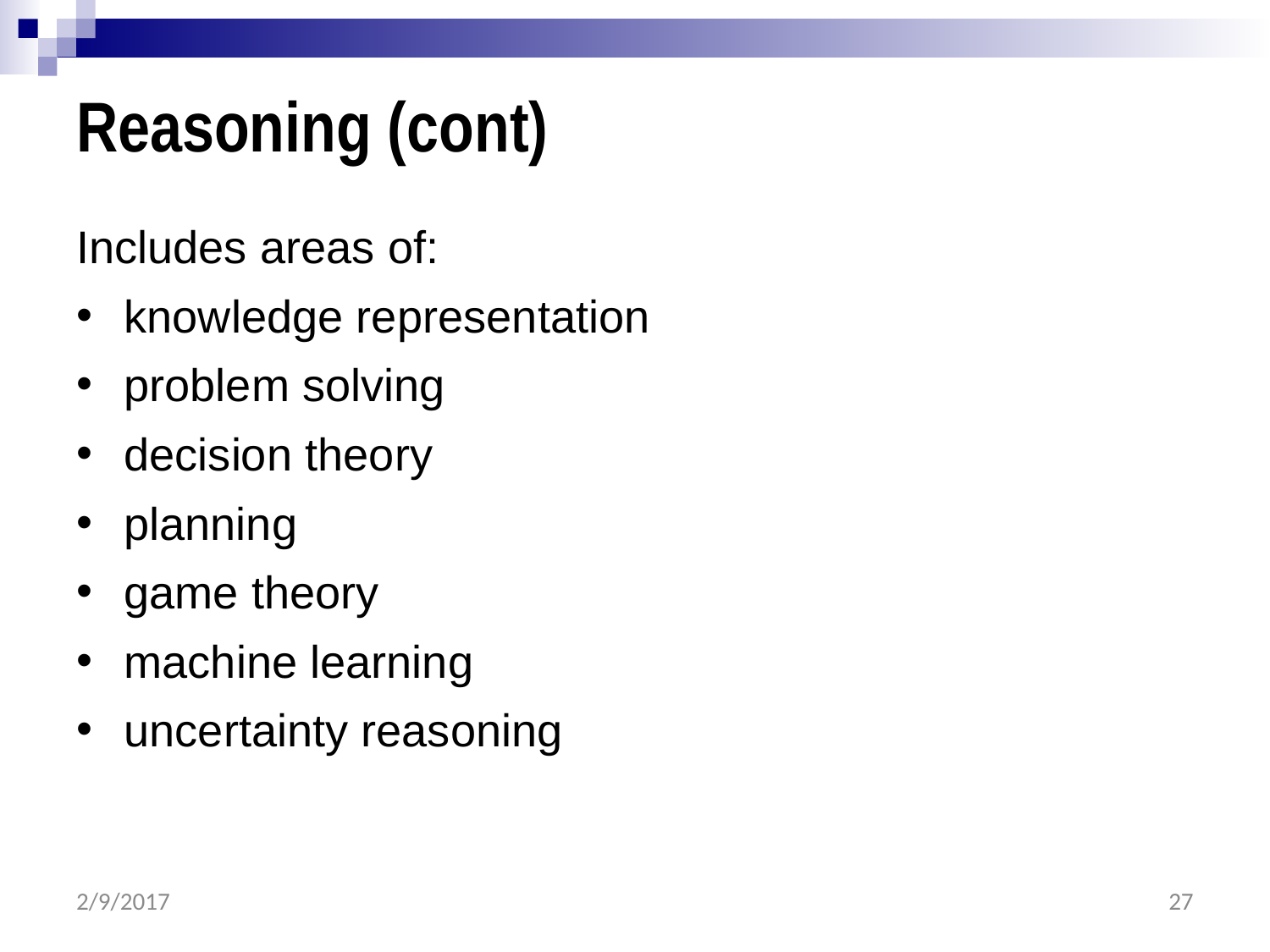

# Reasoning (cont)
Includes areas of:
knowledge representation
problem solving
decision theory
planning
game theory
machine learning
uncertainty reasoning
2/9/2017
27